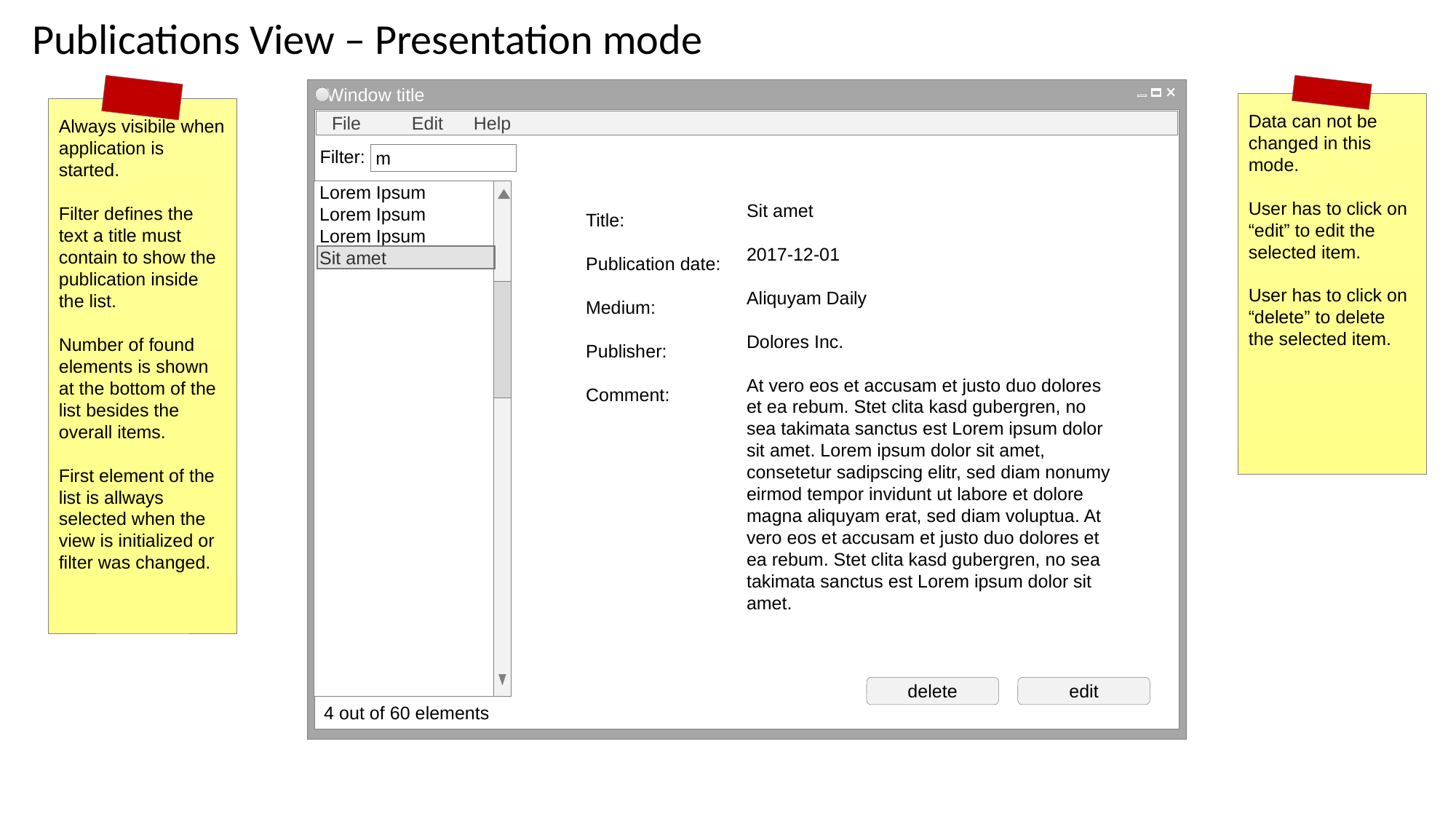

Publications View – Presentation mode

Window title

Data can not be changed in this mode.

User has to click on “edit” to edit the selected item.

User has to click on “delete” to delete the selected item.

Always visibile when application is started.

Filter defines the text a title must contain to show the publication inside the list.

Number of found elements is shown at the bottom of the list besides the overall items.

First element of the list is allways selected when the view is initialized or filter was changed.

  File          Edit      Help
Filter:
m

Lorem Ipsum
Lorem Ipsum
Lorem Ipsum
Sit amet

Title:

Publication date:

Medium:

Publisher:

Comment:
Sit amet

2017-12-01

Aliquyam Daily

Dolores Inc.

At vero eos et accusam et justo duo dolores et ea rebum. Stet clita kasd gubergren, no sea takimata sanctus est Lorem ipsum dolor sit amet. Lorem ipsum dolor sit amet, consetetur sadipscing elitr, sed diam nonumy eirmod tempor invidunt ut labore et dolore magna aliquyam erat, sed diam voluptua. At vero eos et accusam et justo duo dolores et ea rebum. Stet clita kasd gubergren, no sea takimata sanctus est Lorem ipsum dolor sit amet.

delete
edit
4 out of 60 elements